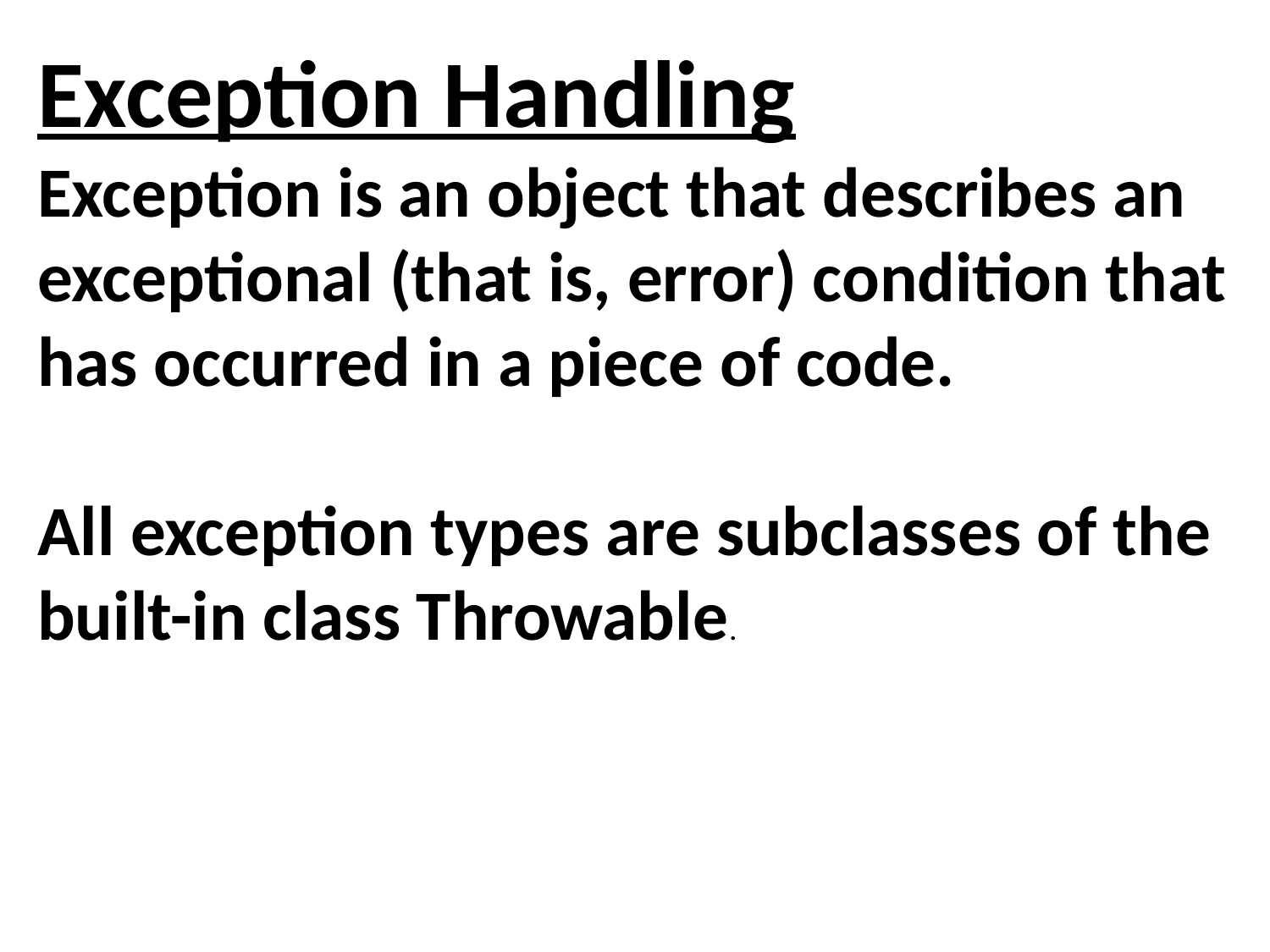

Exception Handling
Exception is an object that describes an exceptional (that is, error) condition that has occurred in a piece of code.

All exception types are subclasses of the built-in class Throwable.